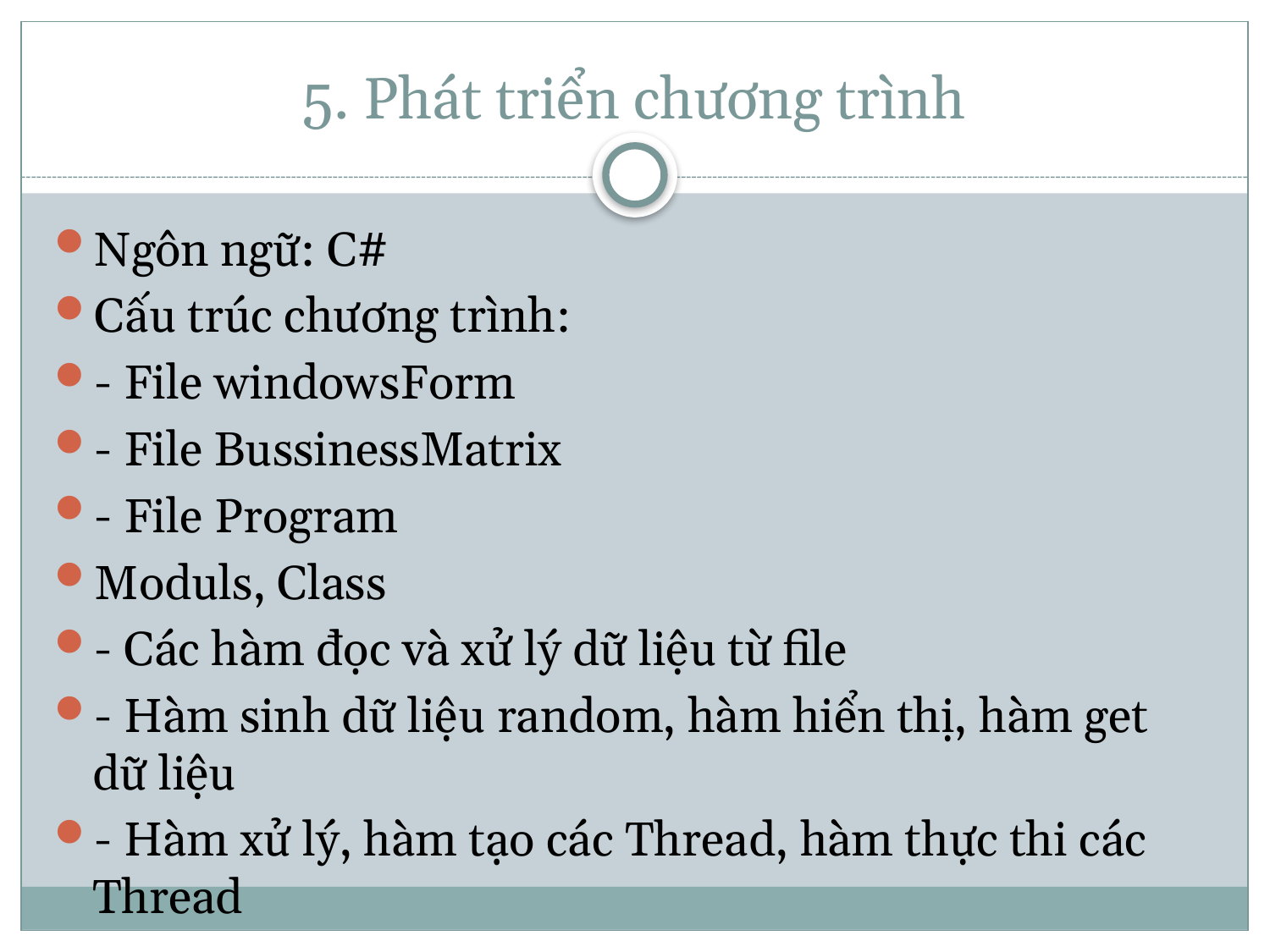

# 5. Phát triển chương trình
Ngôn ngữ: C#
Cấu trúc chương trình:
- File windowsForm
- File BussinessMatrix
- File Program
Moduls, Class
- Các hàm đọc và xử lý dữ liệu từ file
- Hàm sinh dữ liệu random, hàm hiển thị, hàm get dữ liệu
- Hàm xử lý, hàm tạo các Thread, hàm thực thi các Thread